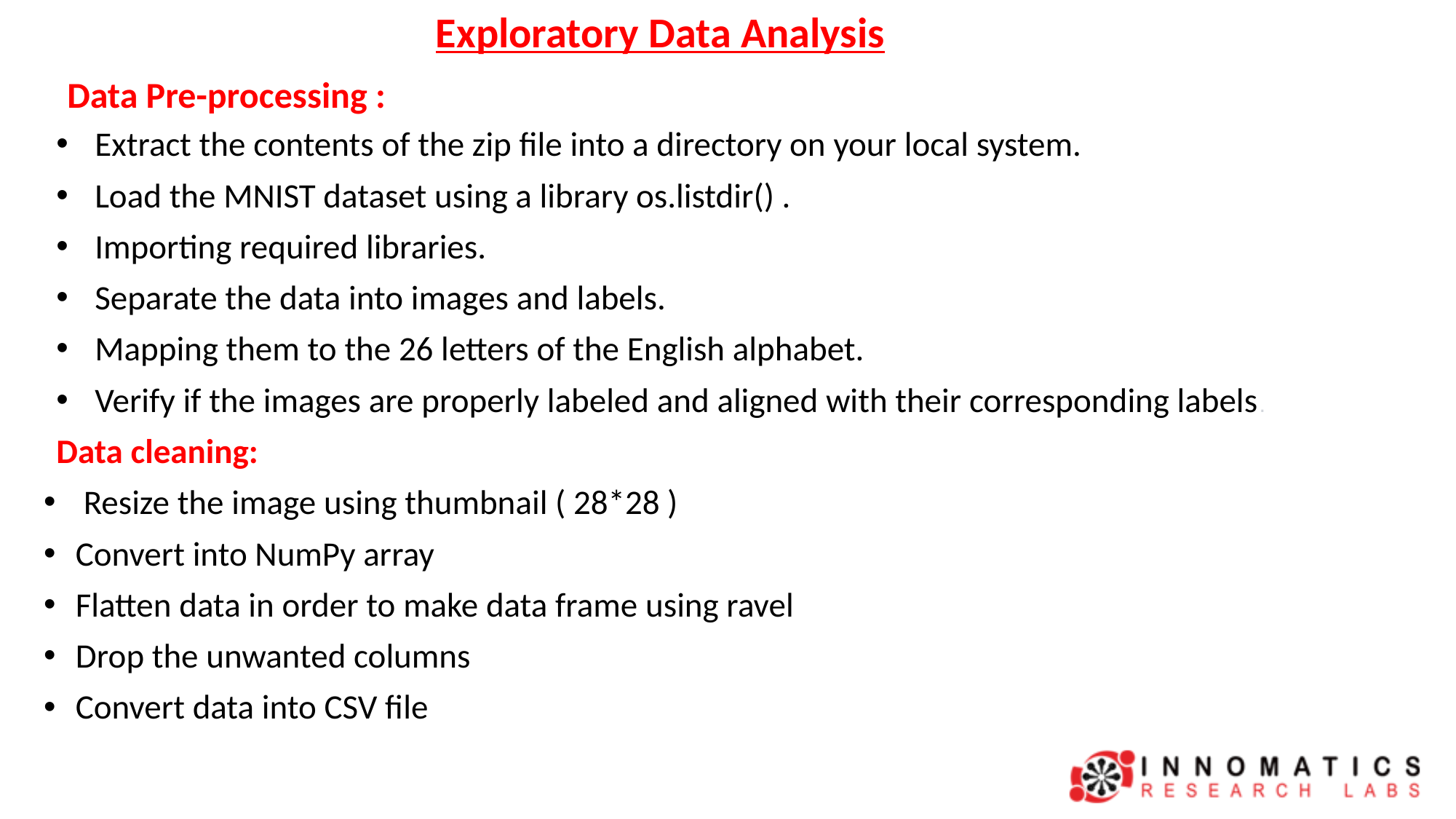

# Exploratory Data Analysis
Data Pre-processing :
Extract the contents of the zip file into a directory on your local system.
Load the MNIST dataset using a library os.listdir() .
Importing required libraries.
Separate the data into images and labels.
Mapping them to the 26 letters of the English alphabet.
Verify if the images are properly labeled and aligned with their corresponding labels.
Data cleaning:
 Resize the image using thumbnail ( 28*28 )
Convert into NumPy array
Flatten data in order to make data frame using ravel
Drop the unwanted columns
Convert data into CSV file